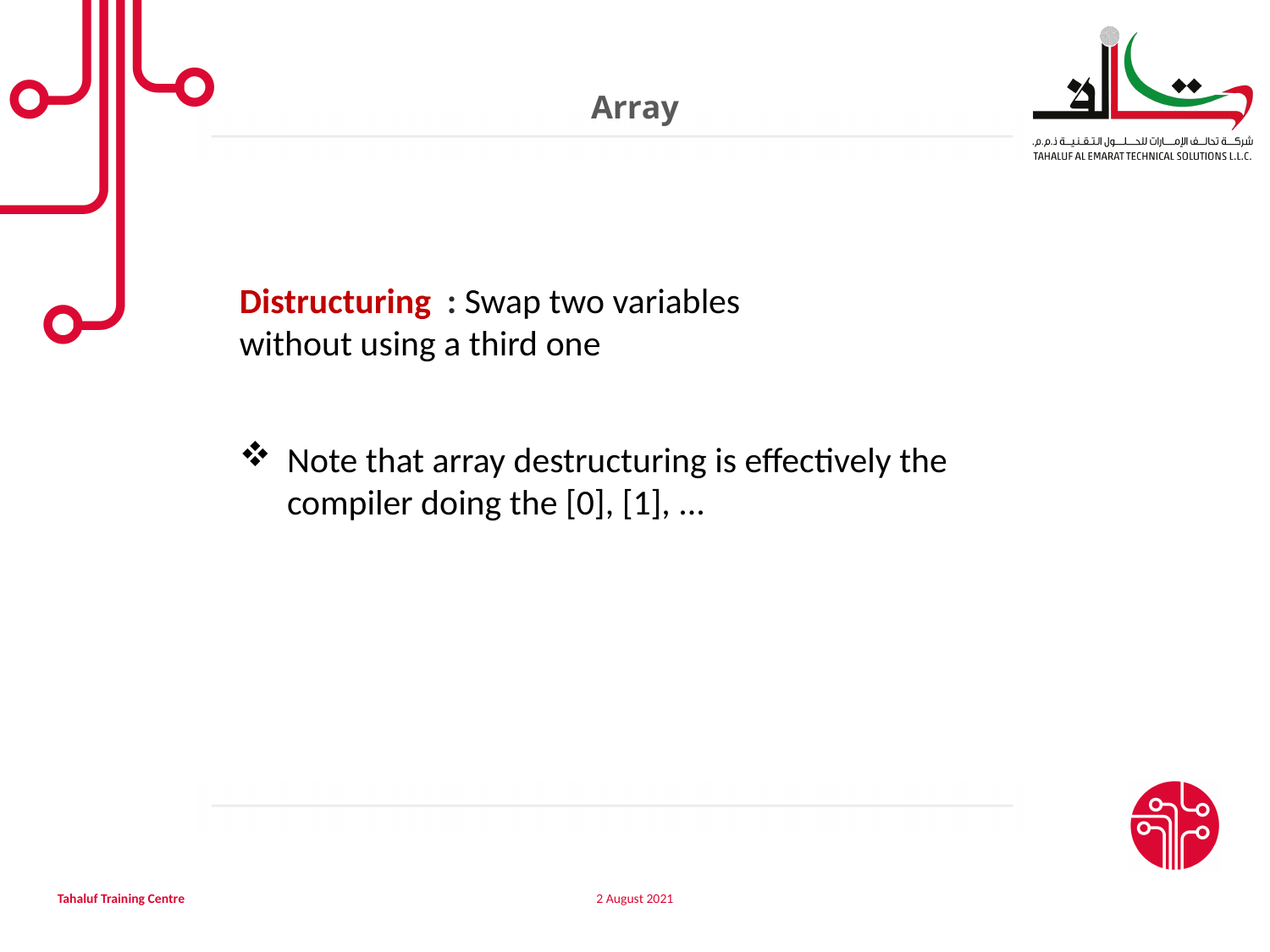

Array
Distructuring  : Swap two variables without using a third one

Note that array destructuring is effectively the compiler doing the [0], [1], ...